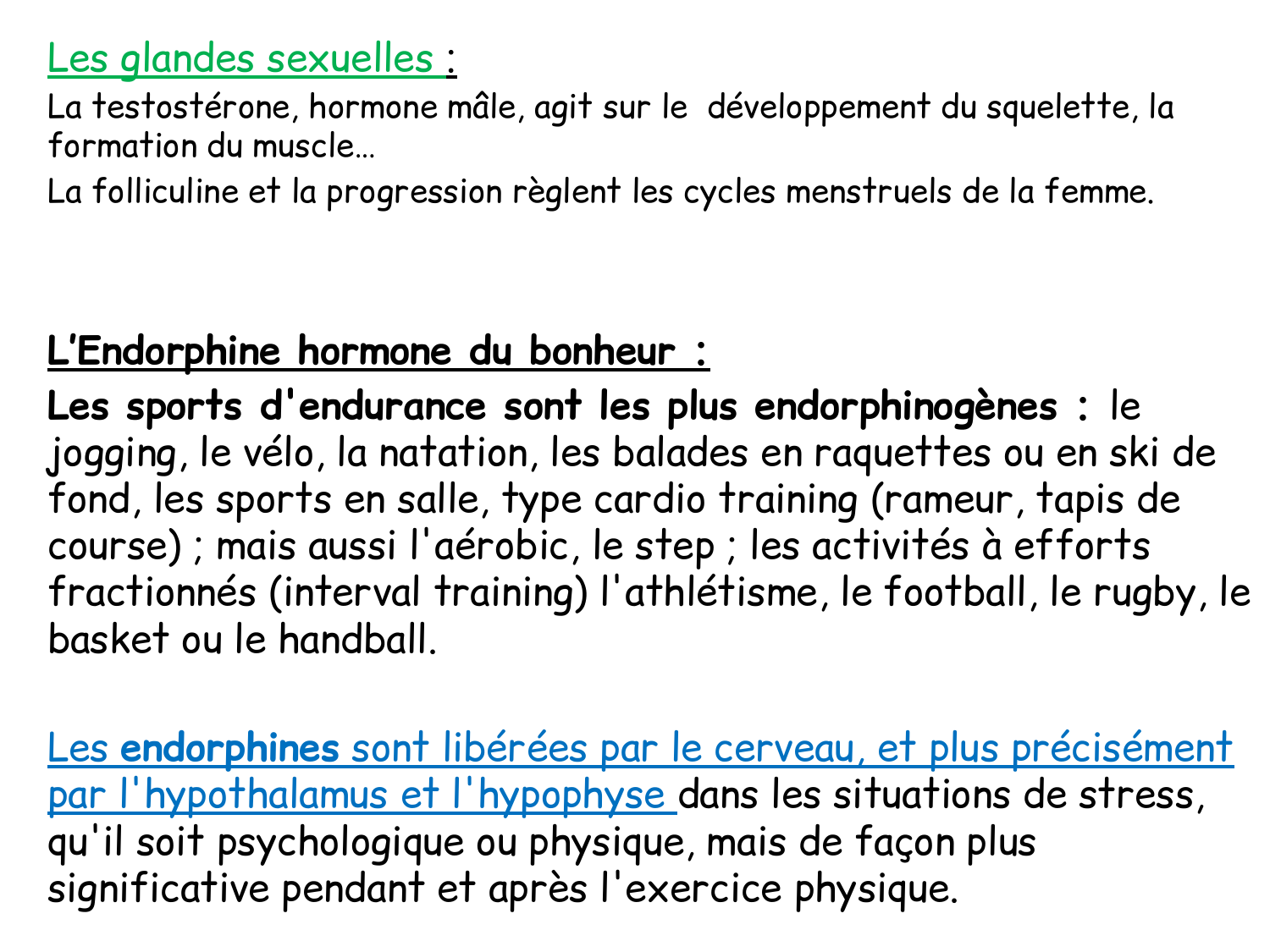

Les glandes sexuelles :
La testostérone, hormone mâle, agit sur le  développement du squelette, la formation du muscle…
La folliculine et la progression règlent les cycles menstruels de la femme.

L’Endorphine hormone du bonheur :
Les sports d'endurance sont les plus endorphinogènes : le jogging, le vélo, la natation, les balades en raquettes ou en ski de fond, les sports en salle, type cardio training (rameur, tapis de course) ; mais aussi l'aérobic, le step ; les activités à efforts fractionnés (interval training) l'athlétisme, le football, le rugby, le basket ou le handball.

Les endorphines sont libérées par le cerveau, et plus précisément par l'hypothalamus et l'hypophyse dans les situations de stress, qu'il soit psychologique ou physique, mais de façon plus significative pendant et après l'exercice physique.